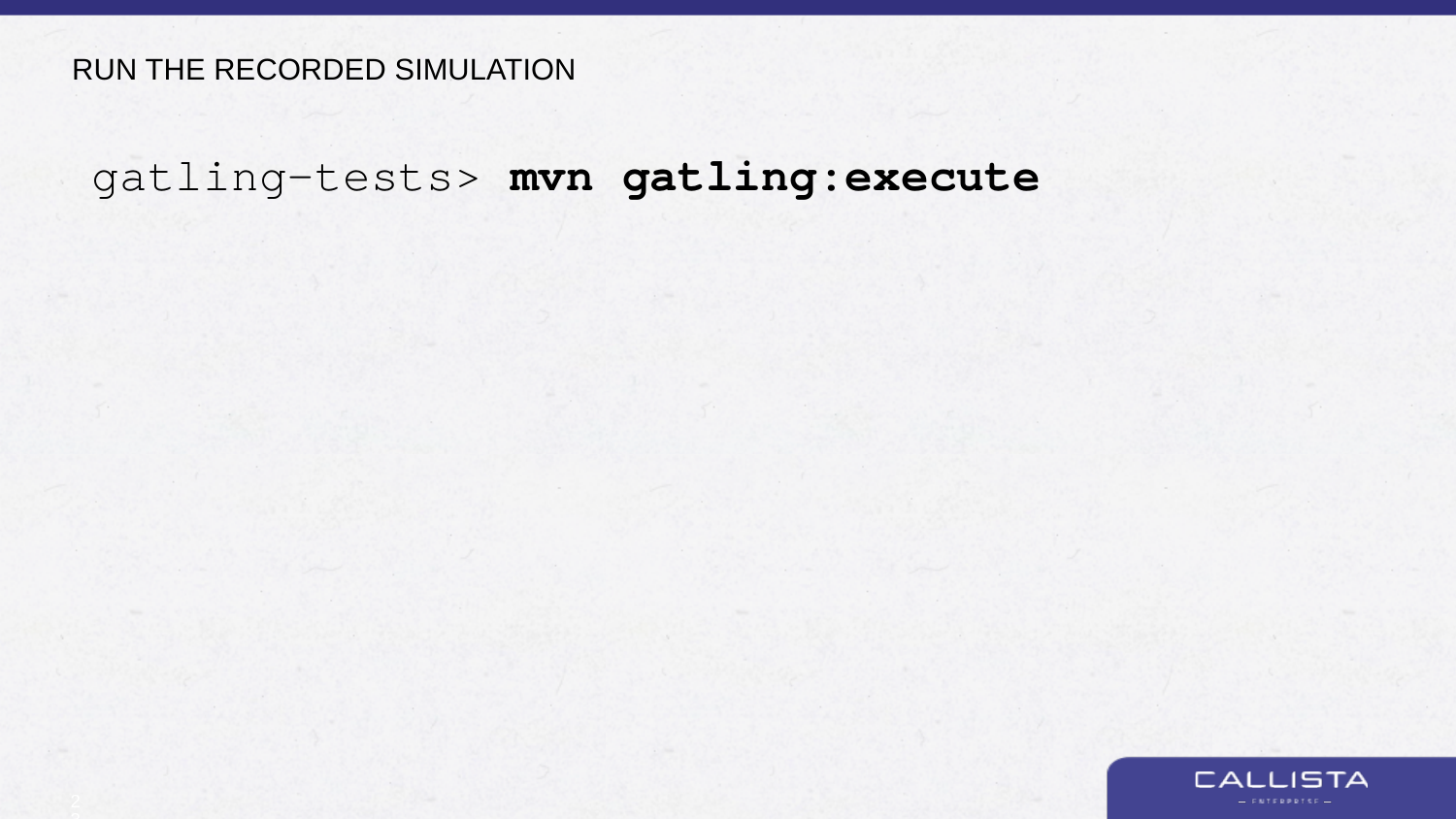

# Run the recorded simulation
gatling-tests> mvn gatling:execute
23